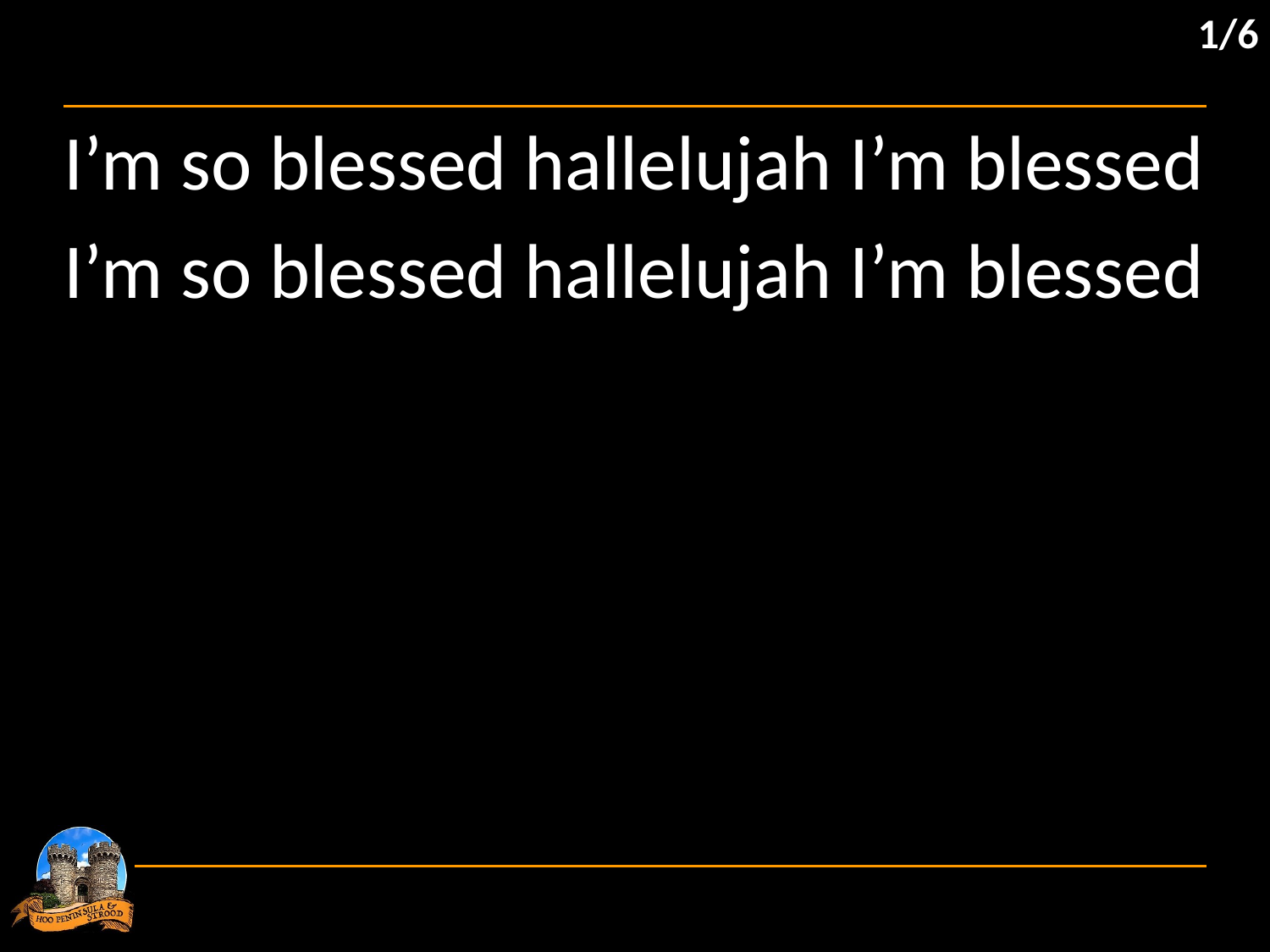

1/6
I’m so blessed hallelujah I’m blessed
I’m so blessed hallelujah I’m blessed